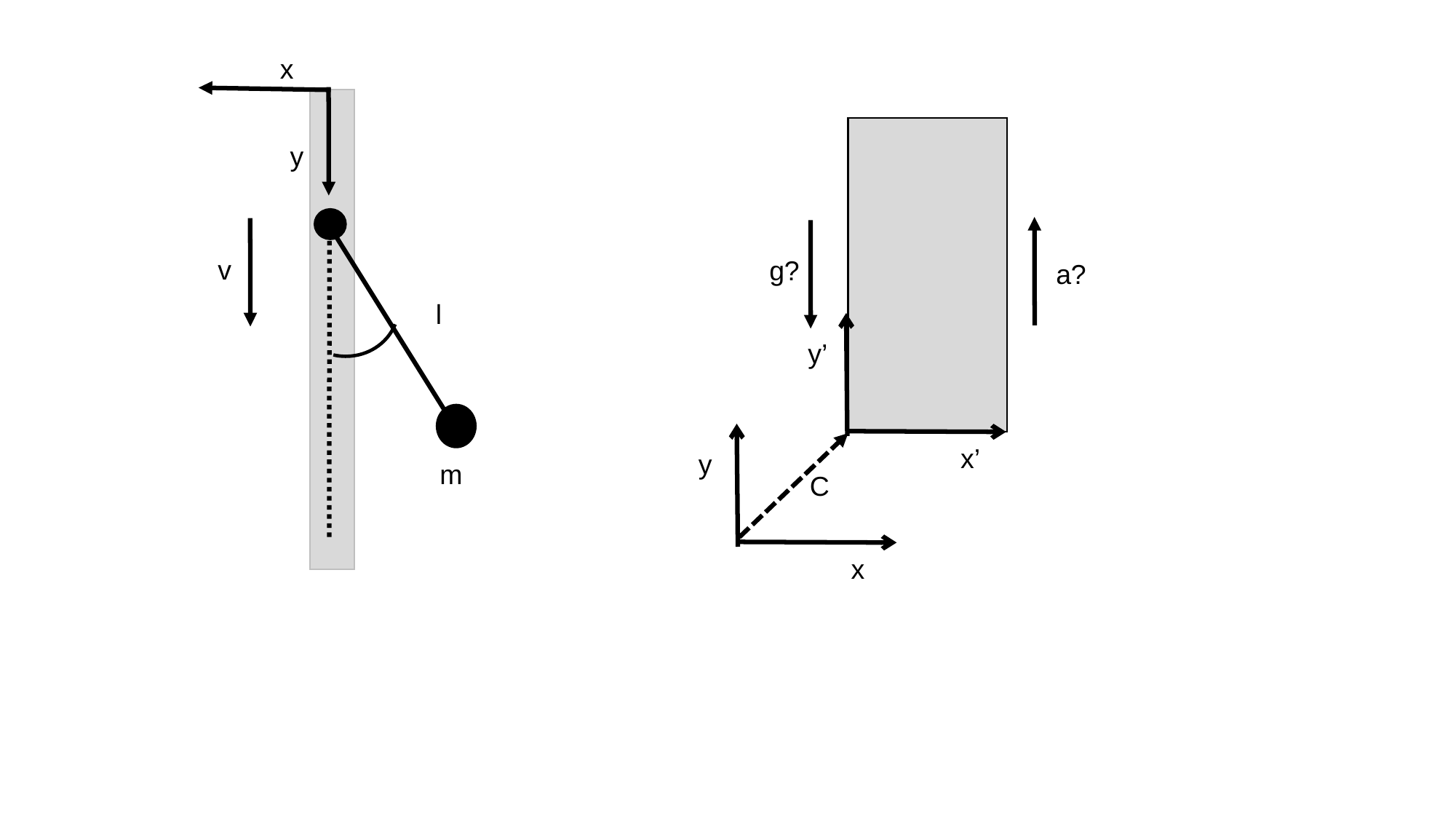

x

y

v

l

m

g?
a?
y’
x’
y
x
C